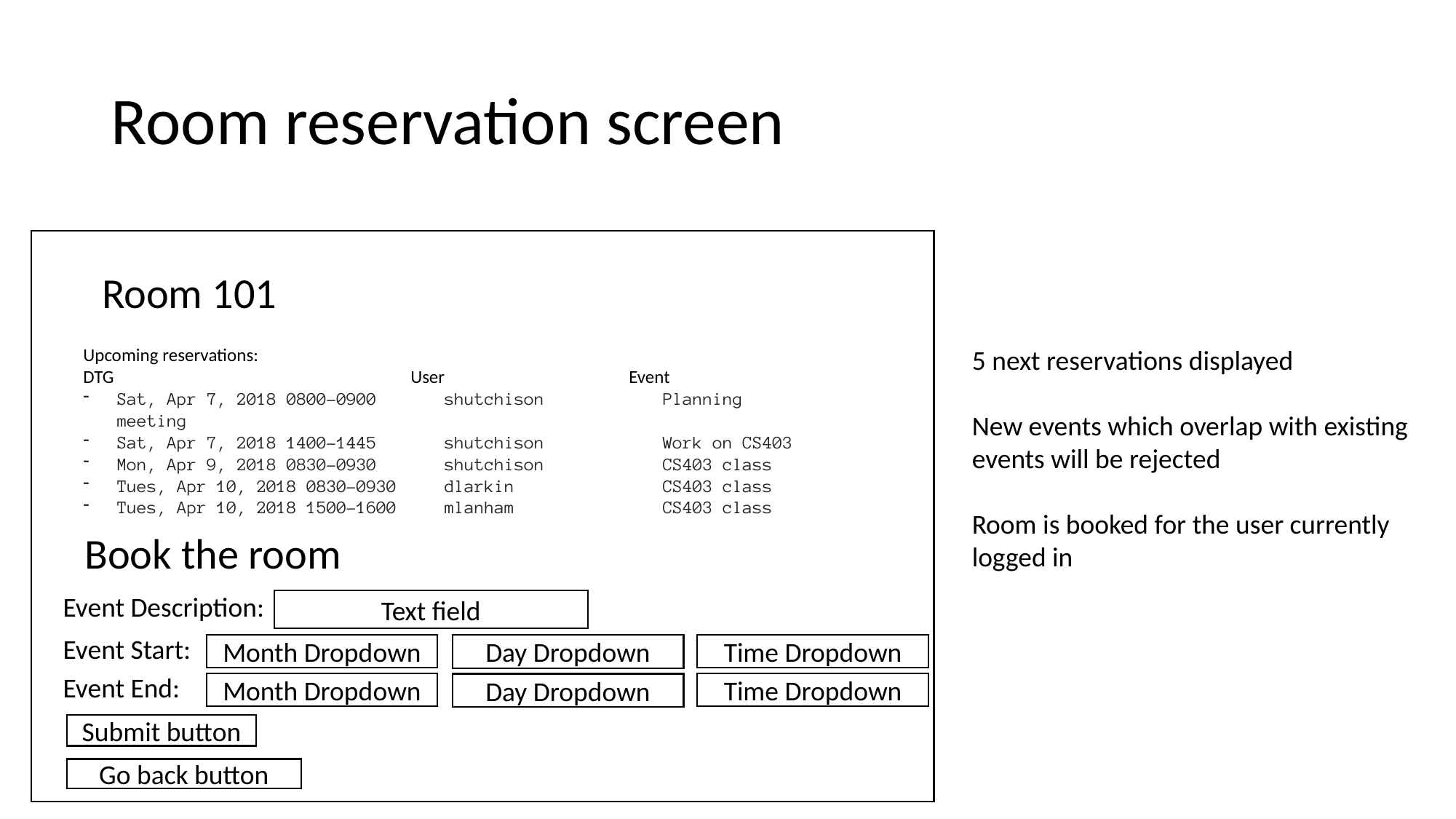

# Room reservation screen

Room 101
Upcoming reservations:
DTG			User		Event
Sat, Apr 7, 2018 0800-0900	shutchison		Planning meeting
Sat, Apr 7, 2018 1400-1445	shutchison		Work on CS403
Mon, Apr 9, 2018 0830-0930	shutchison		CS403 class
Tues, Apr 10, 2018 0830-0930	dlarkin		CS403 class
Tues, Apr 10, 2018 1500-1600	mlanham		CS403 class

5 next reservations displayed

New events which overlap with existing events will be rejected

Room is booked for the user currently logged in
Book the room
Event Description:
Text field
Event Start:
Month Dropdown
Time Dropdown
Day Dropdown
Event End:
Month Dropdown
Time Dropdown
Day Dropdown
Submit button
Go back button